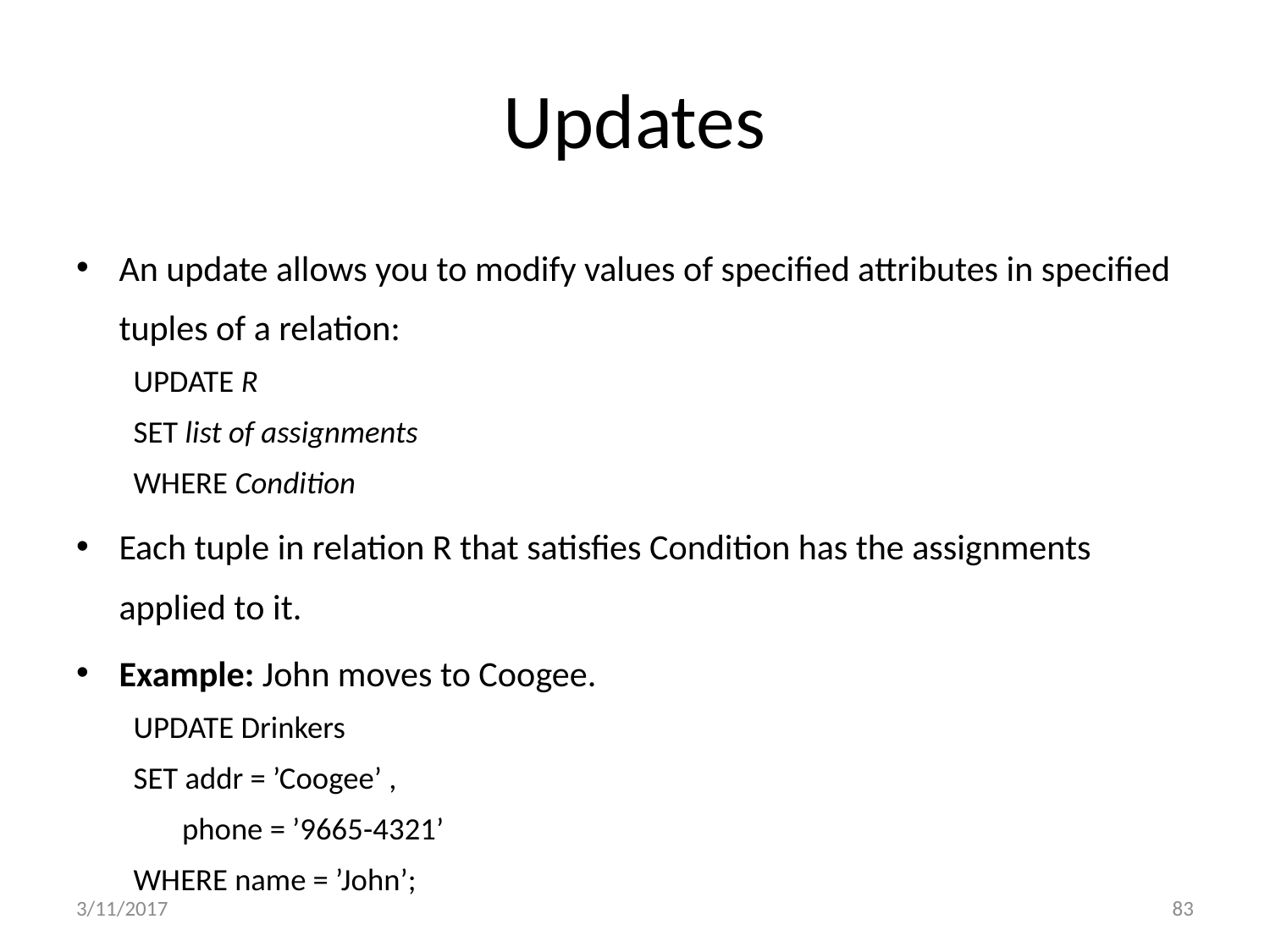

# Updates
An update allows you to modify values of specified attributes in specified tuples of a relation:
UPDATE R
SET list of assignments
WHERE Condition
Each tuple in relation R that satisfies Condition has the assignments applied to it.
Example: John moves to Coogee.
UPDATE Drinkers
SET addr = ’Coogee’ ,
       phone = ’9665-4321’
WHERE name = ’John’;
3/11/2017
83